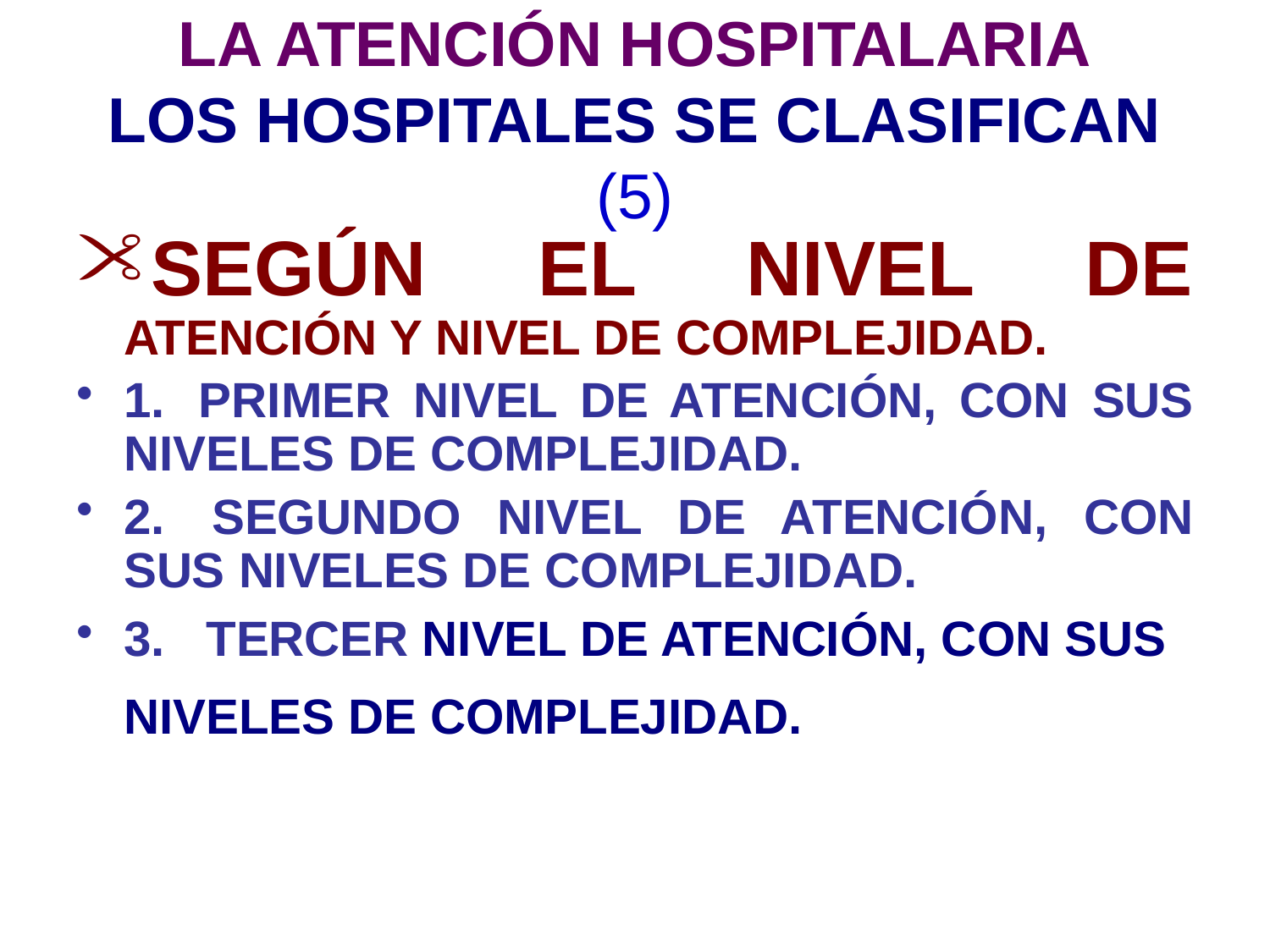

# LA ATENCIÓN HOSPITALARIA LOS HOSPITALES SE CLASIFICAN (5)
SEGÚN EL NIVEL DE ATENCIÓN Y NIVEL DE COMPLEJIDAD.
1.  PRIMER NIVEL DE ATENCIÓN, CON SUS NIVELES DE COMPLEJIDAD.
2.  SEGUNDO NIVEL DE ATENCIÓN, CON SUS NIVELES DE COMPLEJIDAD.
3.   TERCER NIVEL DE ATENCIÓN, CON SUS NIVELES DE COMPLEJIDAD.